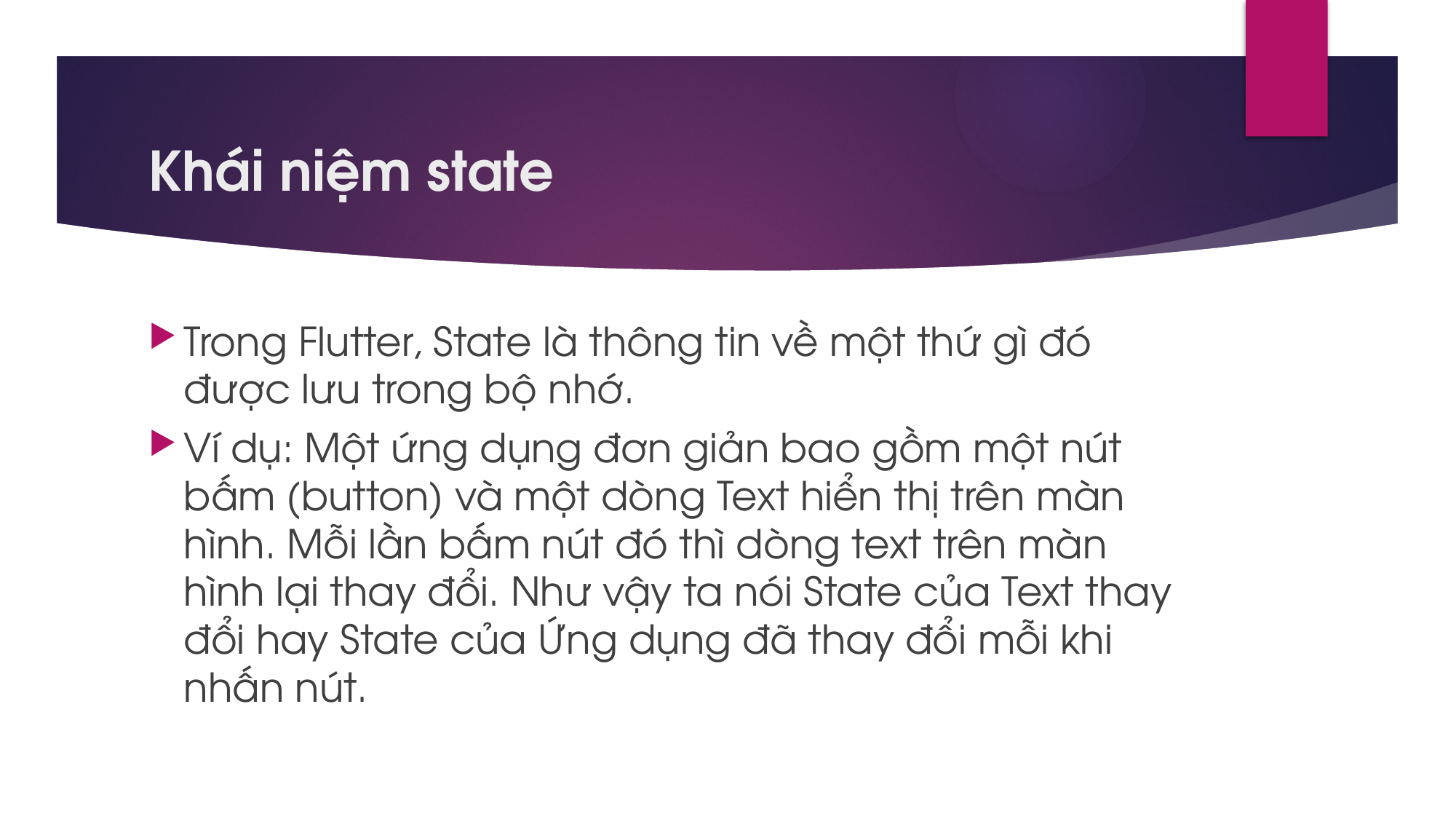

# Khái niệm state
Trong Flutter, State là thông tin về một thứ gì đó được lưu trong bộ nhớ.
Ví dụ: Một ứng dụng đơn giản bao gồm một nút bấm (button) và một dòng Text hiển thị trên màn hình. Mỗi lần bấm nút đó thì dòng text trên màn hình lại thay đổi. Như vậy ta nói State của Text thay đổi hay State của Ứng dụng đã thay đổi mỗi khi nhấn nút.